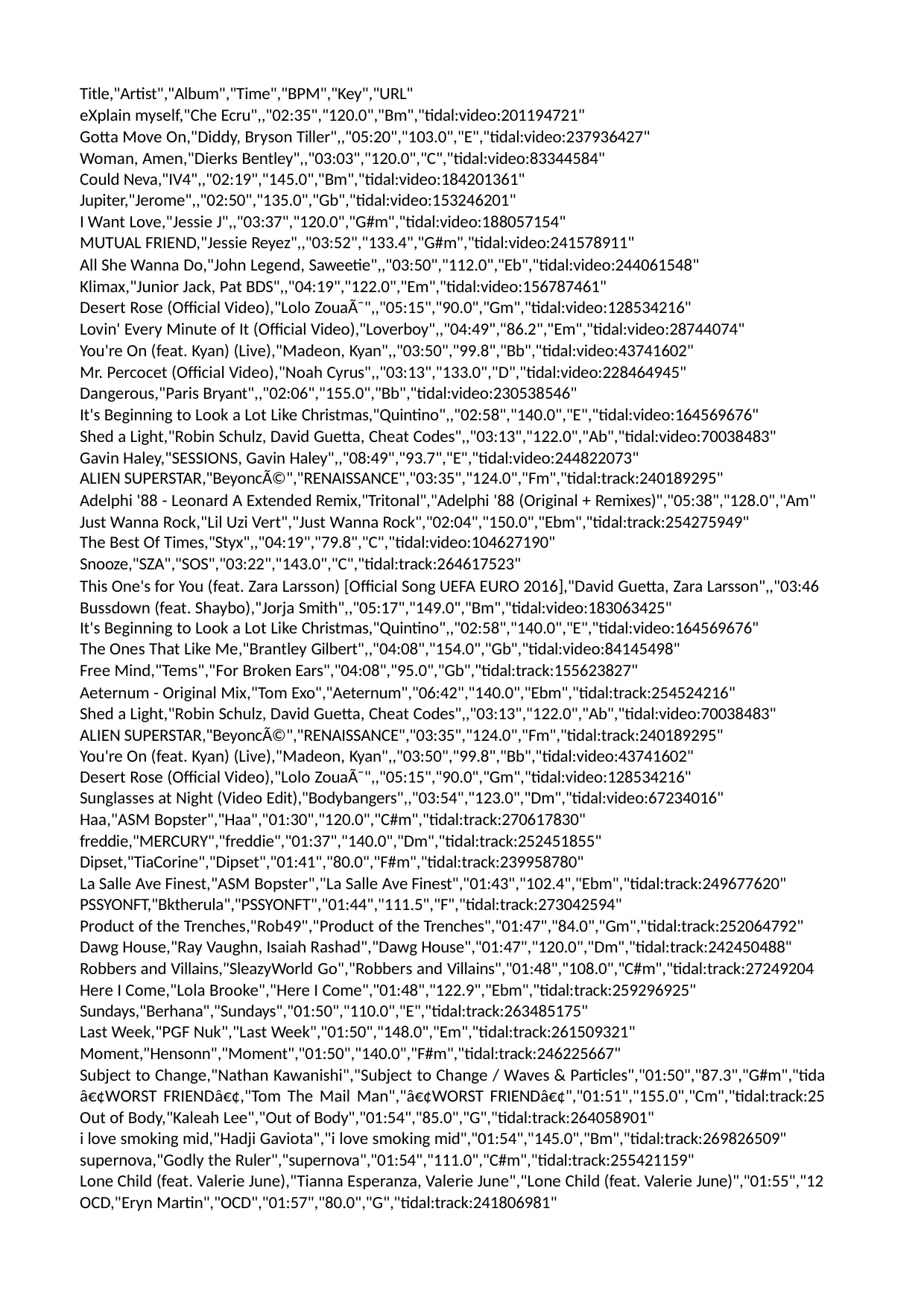

Title,"Artist","Album","Time","BPM","Key","URL"
eXplain myself,"Che Ecru",,"02:35","120.0","Bm","tidal:video:201194721"
Gotta Move On,"Diddy, Bryson Tiller",,"05:20","103.0","E","tidal:video:237936427" Woman, Amen,"Dierks Bentley",,"03:03","120.0","C","tidal:video:83344584"
Could Neva,"IV4",,"02:19","145.0","Bm","tidal:video:184201361"
Jupiter,"Jerome",,"02:50","135.0","Gb","tidal:video:153246201"
I Want Love,"Jessie J",,"03:37","120.0","G#m","tidal:video:188057154"
MUTUAL FRIEND,"Jessie Reyez",,"03:52","133.4","G#m","tidal:video:241578911"
All She Wanna Do,"John Legend, Saweetie",,"03:50","112.0","Eb","tidal:video:244061548" Klimax,"Junior Jack, Pat BDS",,"04:19","122.0","Em","tidal:video:156787461"
Desert Rose (Official Video),"Lolo ZouaÃ¯",,"05:15","90.0","Gm","tidal:video:128534216"
Lovin' Every Minute of It (Official Video),"Loverboy",,"04:49","86.2","Em","tidal:video:28744074" You're On (feat. Kyan) (Live),"Madeon, Kyan",,"03:50","99.8","Bb","tidal:video:43741602"
Mr. Percocet (Official Video),"Noah Cyrus",,"03:13","133.0","D","tidal:video:228464945" Dangerous,"Paris Bryant",,"02:06","155.0","Bb","tidal:video:230538546"
It's Beginning to Look a Lot Like Christmas,"Quintino",,"02:58","140.0","E","tidal:video:164569676" Shed a Light,"Robin Schulz, David Guetta, Cheat Codes",,"03:13","122.0","Ab","tidal:video:70038483" Gavin Haley,"SESSIONS, Gavin Haley",,"08:49","93.7","E","tidal:video:244822073"
ALIEN SUPERSTAR,"BeyoncÃ©","RENAISSANCE","03:35","124.0","Fm","tidal:track:240189295"
Adelphi '88 - Leonard A Extended Remix,"Tritonal","Adelphi '88 (Original + Remixes)","05:38","128.0","Am" Just Wanna Rock,"Lil Uzi Vert","Just Wanna Rock","02:04","150.0","Ebm","tidal:track:254275949"
The Best Of Times,"Styx",,"04:19","79.8","C","tidal:video:104627190"
Snooze,"SZA","SOS","03:22","143.0","C","tidal:track:264617523"
This One's for You (feat. Zara Larsson) [Official Song UEFA EURO 2016],"David Guetta, Zara Larsson",,"03:46 Bussdown (feat. Shaybo),"Jorja Smith",,"05:17","149.0","Bm","tidal:video:183063425"
It's Beginning to Look a Lot Like Christmas,"Quintino",,"02:58","140.0","E","tidal:video:164569676"
The Ones That Like Me,"Brantley Gilbert",,"04:08","154.0","Gb","tidal:video:84145498" Free Mind,"Tems","For Broken Ears","04:08","95.0","Gb","tidal:track:155623827"
Aeternum - Original Mix,"Tom Exo","Aeternum","06:42","140.0","Ebm","tidal:track:254524216"  Shed a Light,"Robin Schulz, David Guetta, Cheat Codes",,"03:13","122.0","Ab","tidal:video:70038483" ALIEN SUPERSTAR,"BeyoncÃ©","RENAISSANCE","03:35","124.0","Fm","tidal:track:240189295"
You're On (feat. Kyan) (Live),"Madeon, Kyan",,"03:50","99.8","Bb","tidal:video:43741602"
Desert Rose (Official Video),"Lolo ZouaÃ¯",,"05:15","90.0","Gm","tidal:video:128534216" Sunglasses at Night (Video Edit),"Bodybangers",,"03:54","123.0","Dm","tidal:video:67234016" Haa,"ASM Bopster","Haa","01:30","120.0","C#m","tidal:track:270617830"
freddie,"MERCURY","freddie","01:37","140.0","Dm","tidal:track:252451855"
Dipset,"TiaCorine","Dipset","01:41","80.0","F#m","tidal:track:239958780"
La Salle Ave Finest,"ASM Bopster","La Salle Ave Finest","01:43","102.4","Ebm","tidal:track:249677620" PSSYONFT,"Bktherula","PSSYONFT","01:44","111.5","F","tidal:track:273042594"
Product of the Trenches,"Rob49","Product of the Trenches","01:47","84.0","Gm","tidal:track:252064792" Dawg House,"Ray Vaughn, Isaiah Rashad","Dawg House","01:47","120.0","Dm","tidal:track:242450488" Robbers and Villains,"SleazyWorld Go","Robbers and Villains","01:48","108.0","C#m","tidal:track:27249204 Here I Come,"Lola Brooke","Here I Come","01:48","122.9","Ebm","tidal:track:259296925" Sundays,"Berhana","Sundays","01:50","110.0","E","tidal:track:263485175"
Last Week,"PGF Nuk","Last Week","01:50","148.0","Em","tidal:track:261509321"
Moment,"Hensonn","Moment","01:50","140.0","F#m","tidal:track:246225667"
Subject to Change,"Nathan Kawanishi","Subject to Change / Waves & Particles","01:50","87.3","G#m","tida â€¢WORST FRIENDâ€¢,"Tom The Mail Man","â€¢WORST FRIENDâ€¢","01:51","155.0","Cm","tidal:track:25 Out of Body,"Kaleah Lee","Out of Body","01:54","85.0","G","tidal:track:264058901"
i love smoking mid,"Hadji Gaviota","i love smoking mid","01:54","145.0","Bm","tidal:track:269826509" supernova,"Godly the Ruler","supernova","01:54","111.0","C#m","tidal:track:255421159"
Lone Child (feat. Valerie June),"Tianna Esperanza, Valerie June","Lone Child (feat. Valerie June)","01:55","12 OCD,"Eryn Martin","OCD","01:57","80.0","G","tidal:track:241806981"